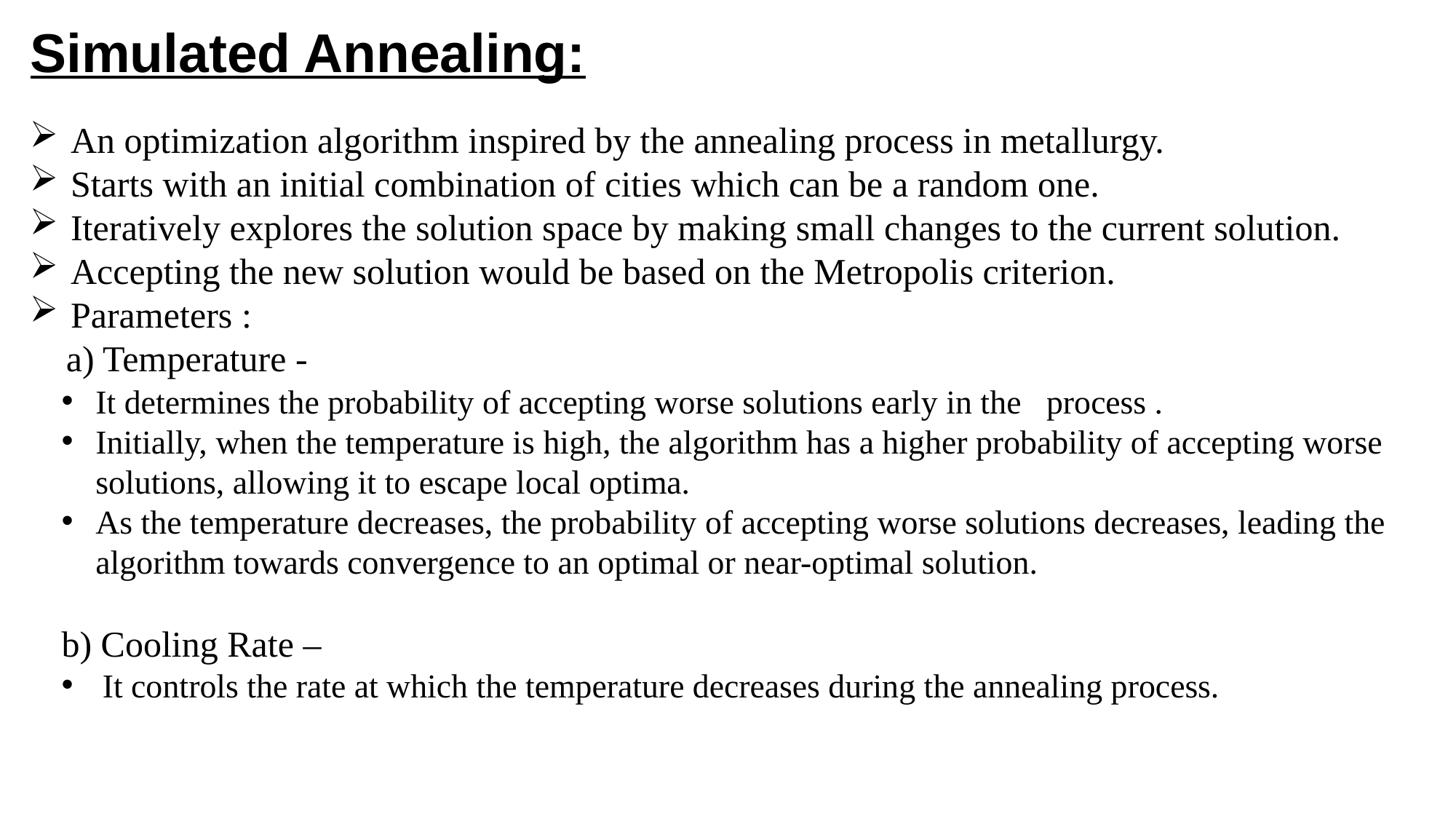

Simulated Annealing:
An optimization algorithm inspired by the annealing process in metallurgy.
Starts with an initial combination of cities which can be a random one.
Iteratively explores the solution space by making small changes to the current solution.
Accepting the new solution would be based on the Metropolis criterion.
Parameters :
    a) Temperature -
It determines the probability of accepting worse solutions early in the   process .
Initially, when the temperature is high, the algorithm has a higher probability of accepting worse solutions, allowing it to escape local optima.
As the temperature decreases, the probability of accepting worse solutions decreases, leading the algorithm towards convergence to an optimal or near-optimal solution.

b) Cooling Rate –
It controls the rate at which the temperature decreases during the annealing process.